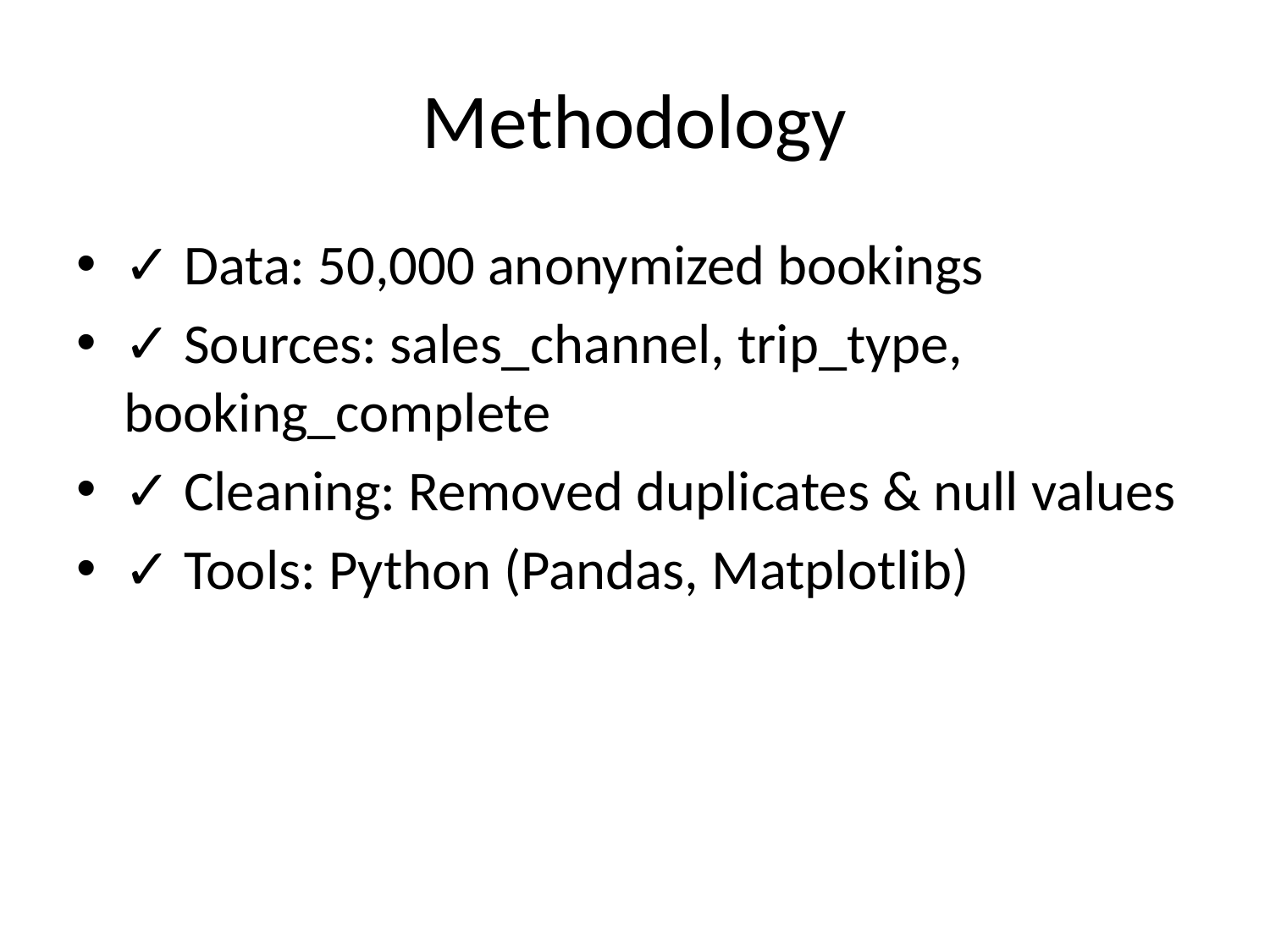

# Methodology
✓ Data: 50,000 anonymized bookings
✓ Sources: sales_channel, trip_type, booking_complete
✓ Cleaning: Removed duplicates & null values
✓ Tools: Python (Pandas, Matplotlib)